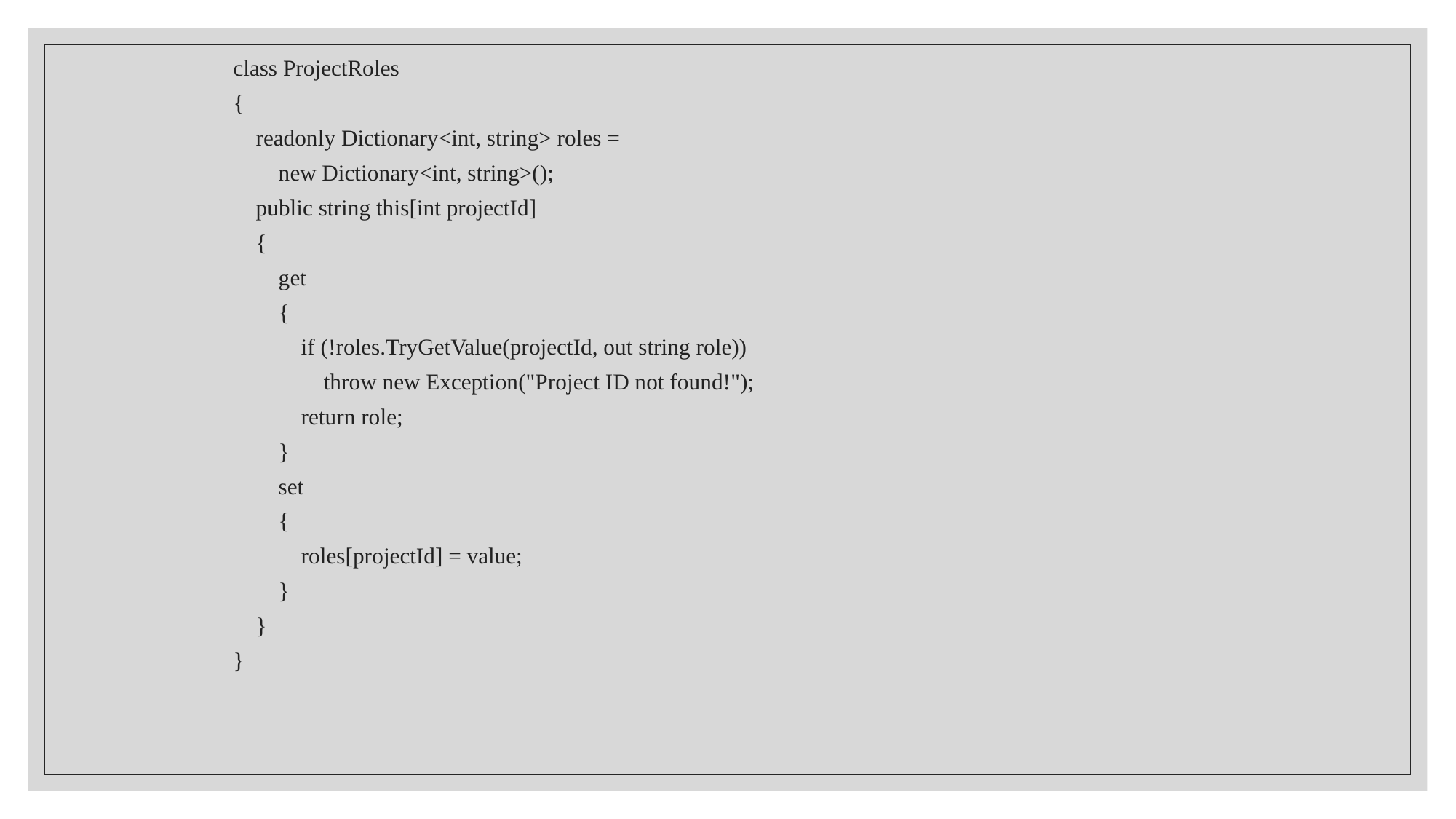

class ProjectRoles
{
    readonly Dictionary<int, string> roles =
        new Dictionary<int, string>();
    public string this[int projectId]
    {
        get
        {
            if (!roles.TryGetValue(projectId, out string role))
                throw new Exception("Project ID not found!");
            return role;
        }
        set
        {
            roles[projectId] = value;
        }
    }
}